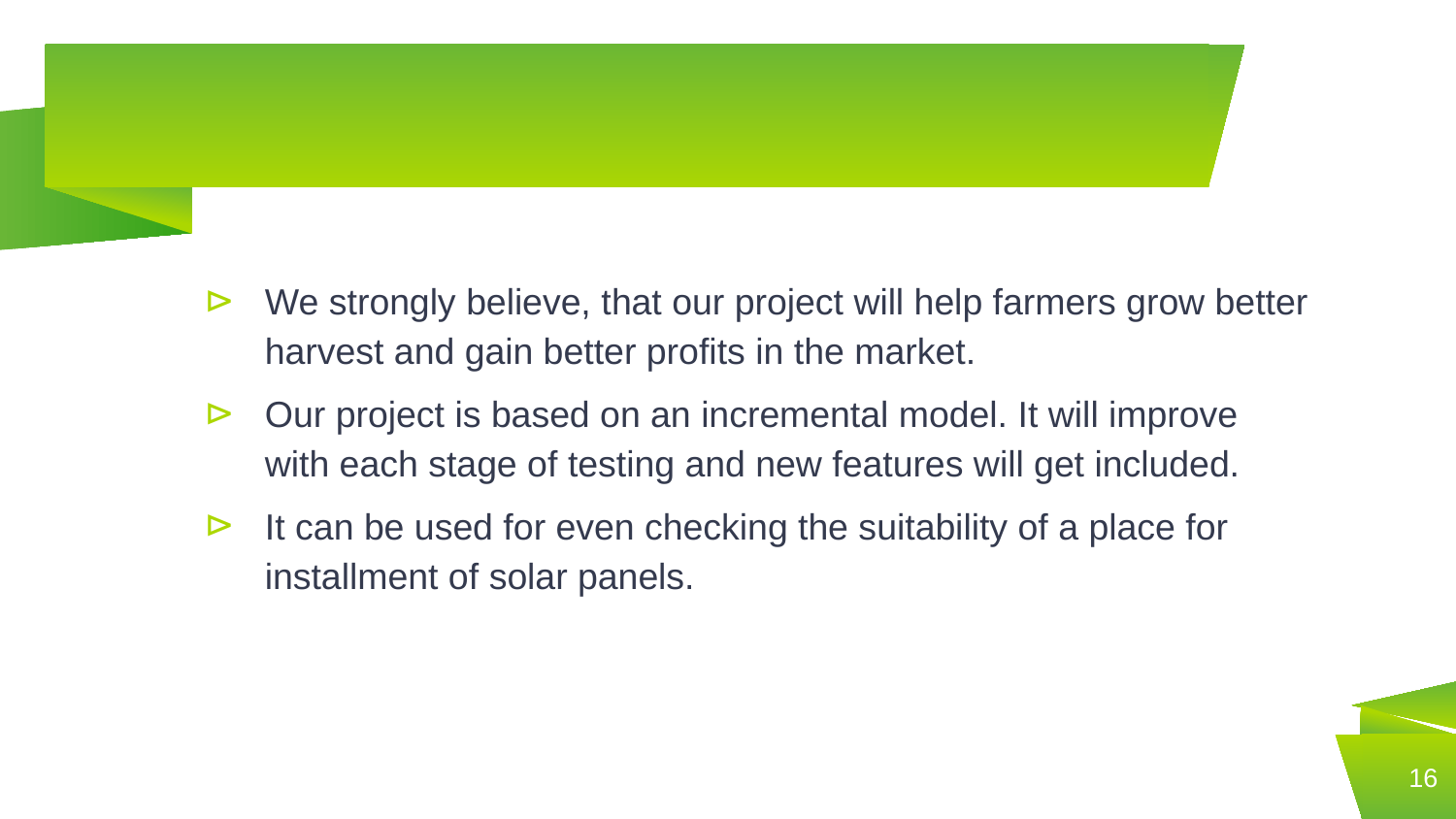

We strongly believe, that our project will help farmers grow better harvest and gain better profits in the market.
Our project is based on an incremental model. It will improve with each stage of testing and new features will get included.
It can be used for even checking the suitability of a place for installment of solar panels.

16